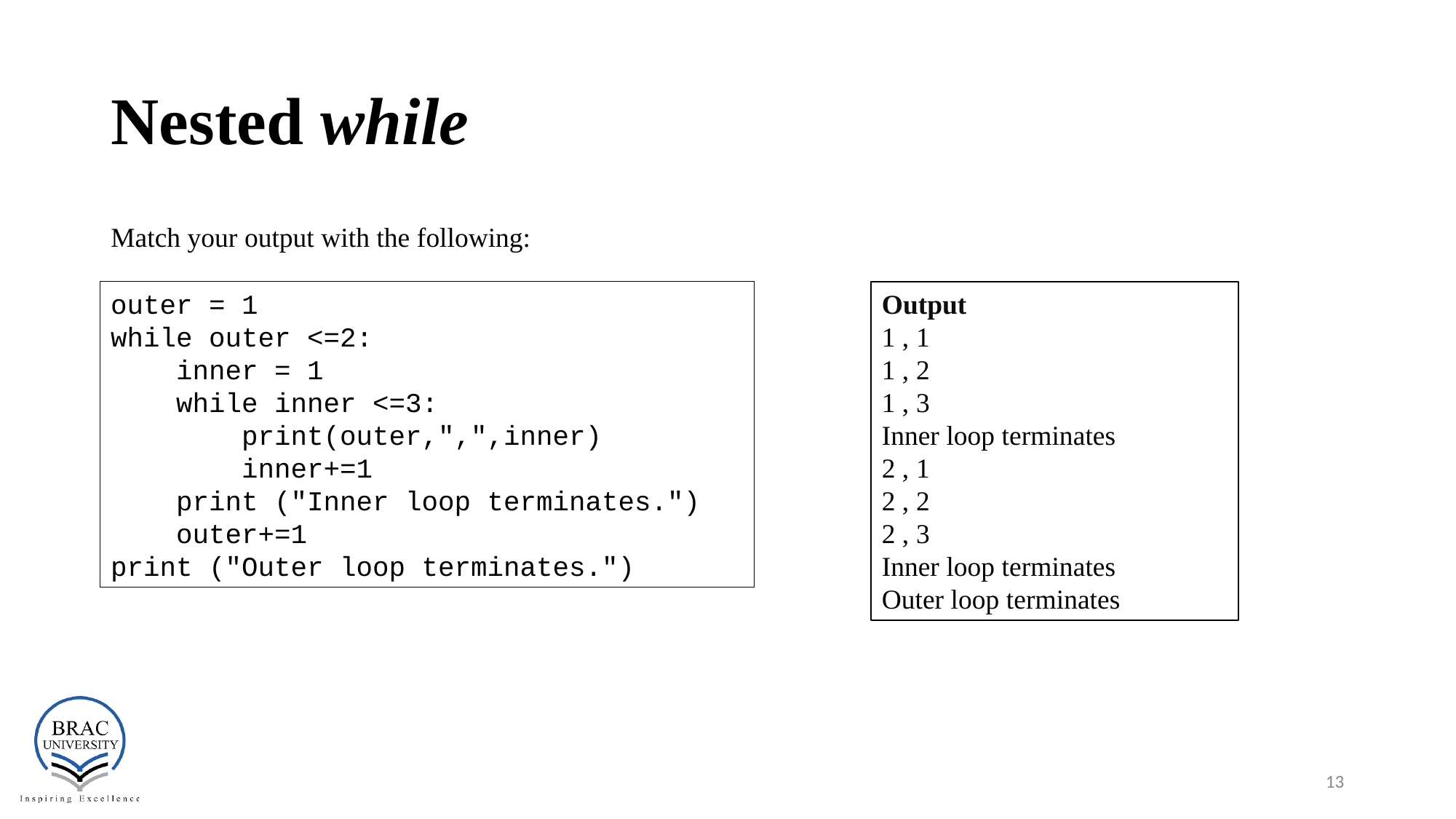

# Nested while
Match your output with the following:

outer = 1
while outer <=2:
    inner = 1
    while inner <=3:
        print(outer,",",inner)
        inner+=1
    print ("Inner loop terminates.")
    outer+=1
print ("Outer loop terminates.")
Output
1 , 1
1 , 2
1 , 3
Inner loop terminates
2 , 1
2 , 2
2 , 3
Inner loop terminates
Outer loop terminates
13